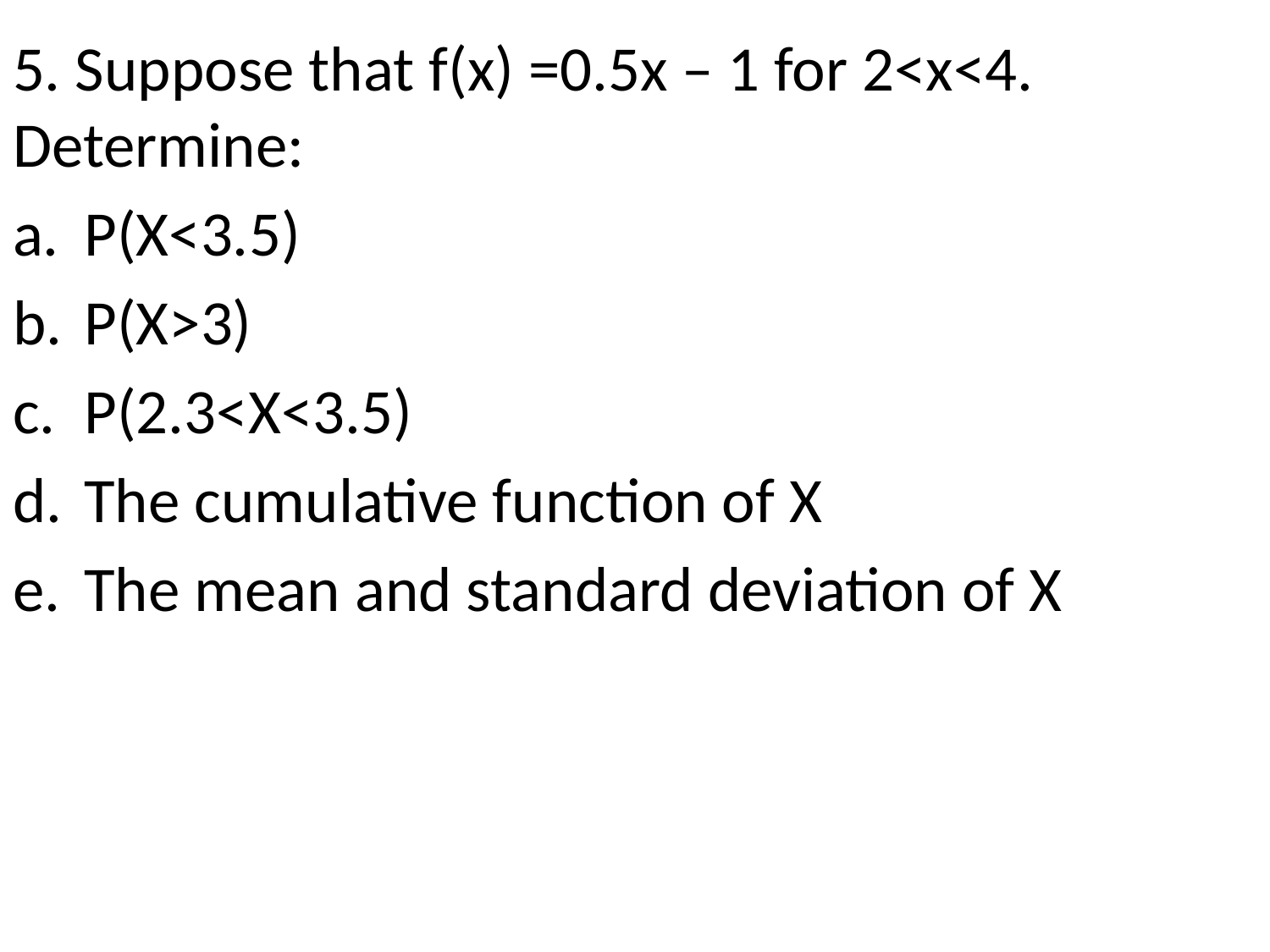

5. Suppose that f(x) =0.5x – 1 for 2<x<4. Determine:
P(X<3.5)
P(X>3)
P(2.3<X<3.5)
The cumulative function of X
The mean and standard deviation of X